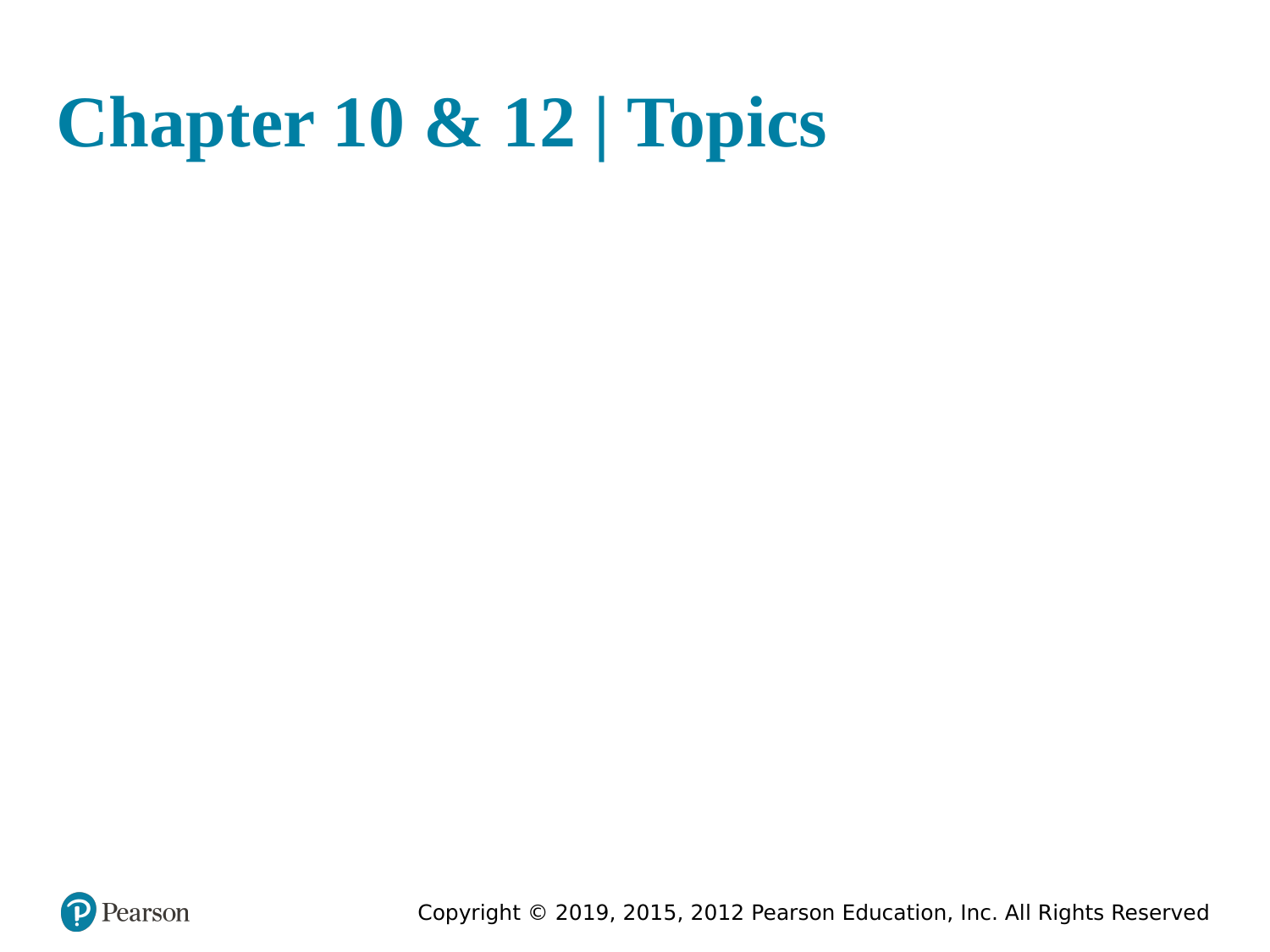

# Chapter 10 & 12 | Topics